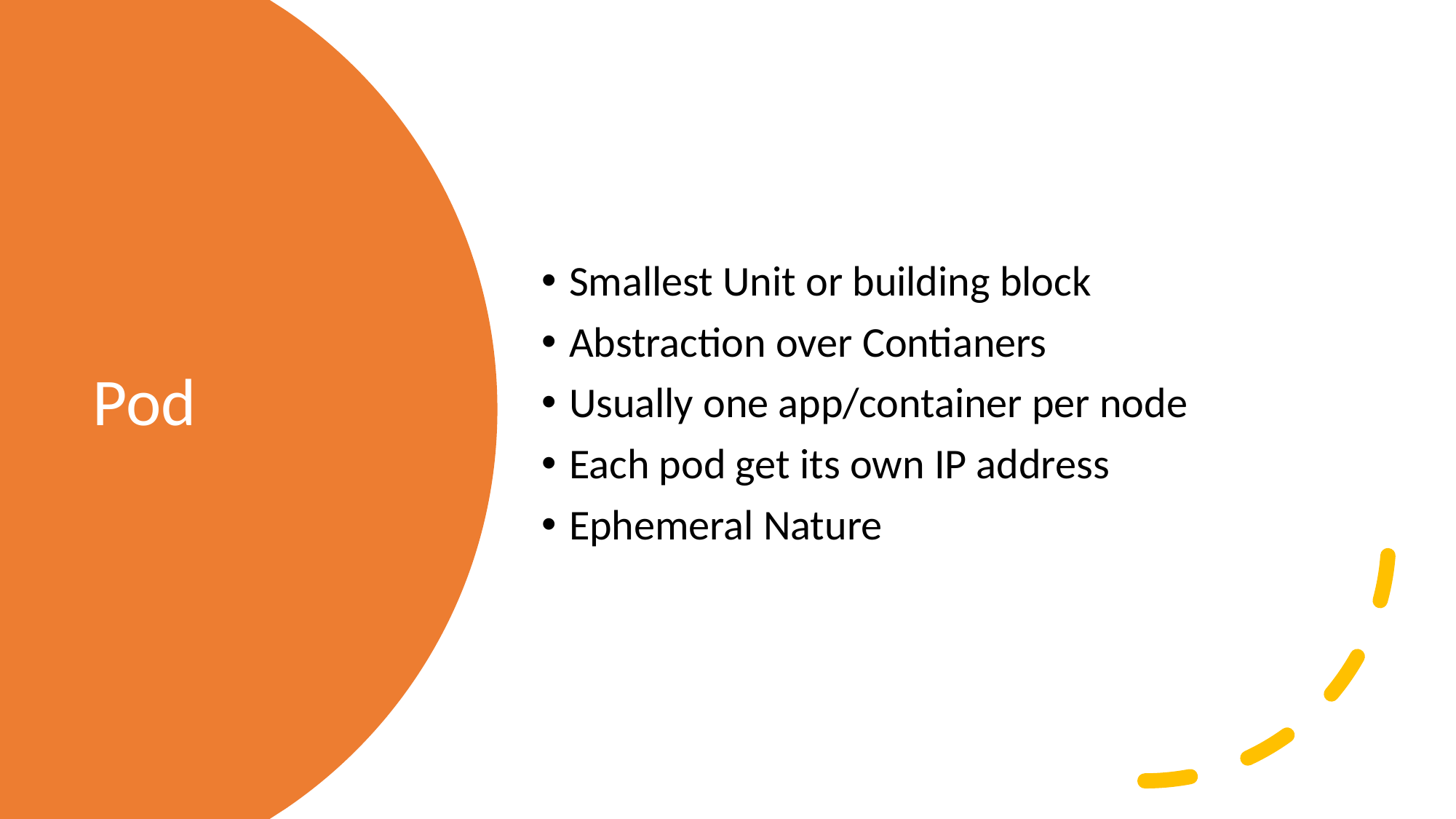

Smallest Unit or building block
Abstraction over Contianers
Usually one app/container per node
Each pod get its own IP address
Ephemeral Nature
# Pod